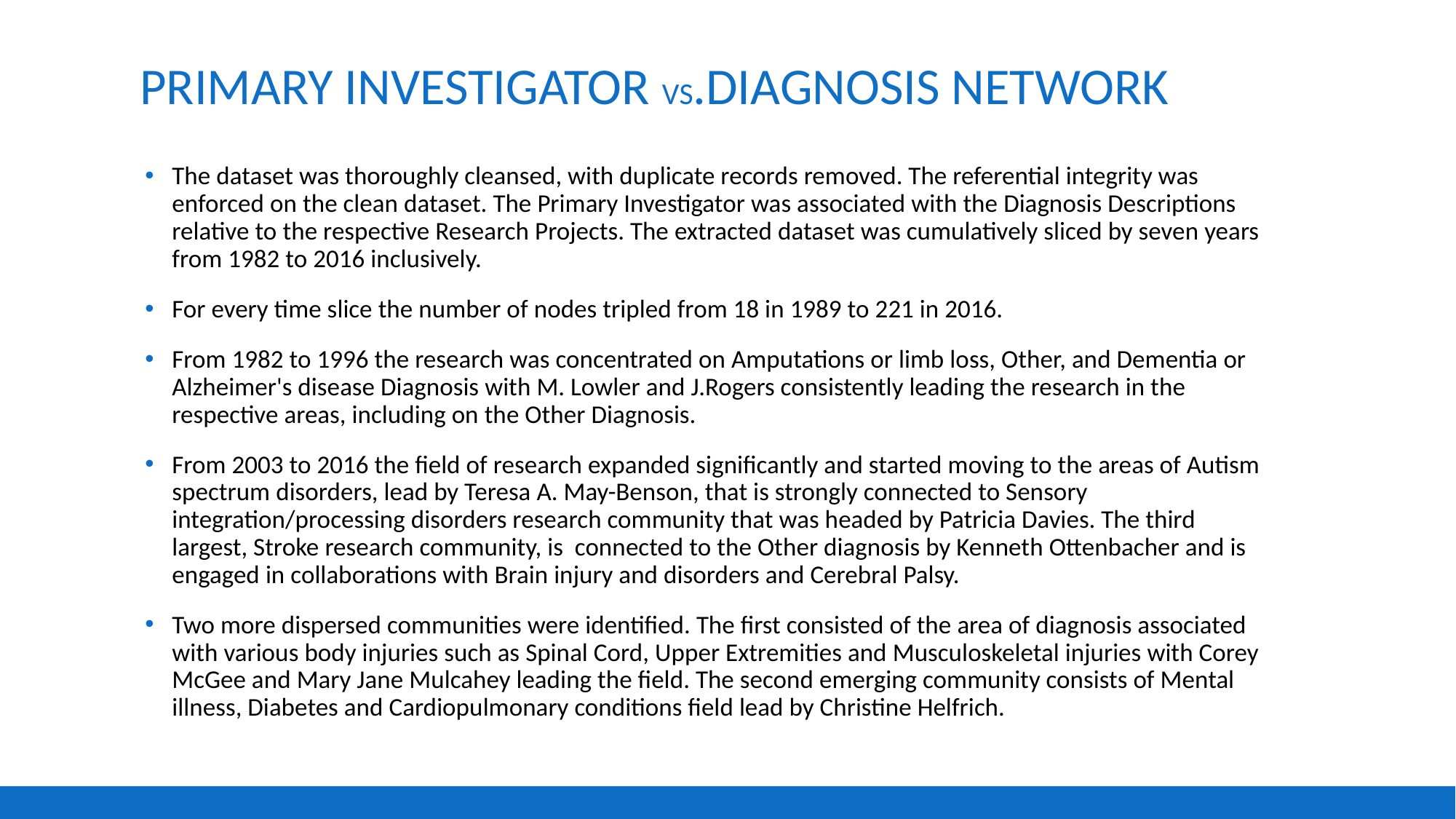

# Primary investigator vs.diagnosis network
The dataset was thoroughly cleansed, with duplicate records removed. The referential integrity was enforced on the clean dataset. The Primary Investigator was associated with the Diagnosis Descriptions relative to the respective Research Projects. The extracted dataset was cumulatively sliced by seven years from 1982 to 2016 inclusively.
For every time slice the number of nodes tripled from 18 in 1989 to 221 in 2016.
From 1982 to 1996 the research was concentrated on Amputations or limb loss, Other, and Dementia or Alzheimer's disease Diagnosis with M. Lowler and J.Rogers consistently leading the research in the respective areas, including on the Other Diagnosis.
From 2003 to 2016 the field of research expanded significantly and started moving to the areas of Autism spectrum disorders, lead by Teresa A. May-Benson, that is strongly connected to Sensory integration/processing disorders research community that was headed by Patricia Davies. The third largest, Stroke research community, is  connected to the Other diagnosis by Kenneth Ottenbacher and is engaged in collaborations with Brain injury and disorders and Cerebral Palsy.
Two more dispersed communities were identified. The first consisted of the area of diagnosis associated with various body injuries such as Spinal Cord, Upper Extremities and Musculoskeletal injuries with Corey McGee and Mary Jane Mulcahey leading the field. The second emerging community consists of Mental illness, Diabetes and Cardiopulmonary conditions field lead by Christine Helfrich.